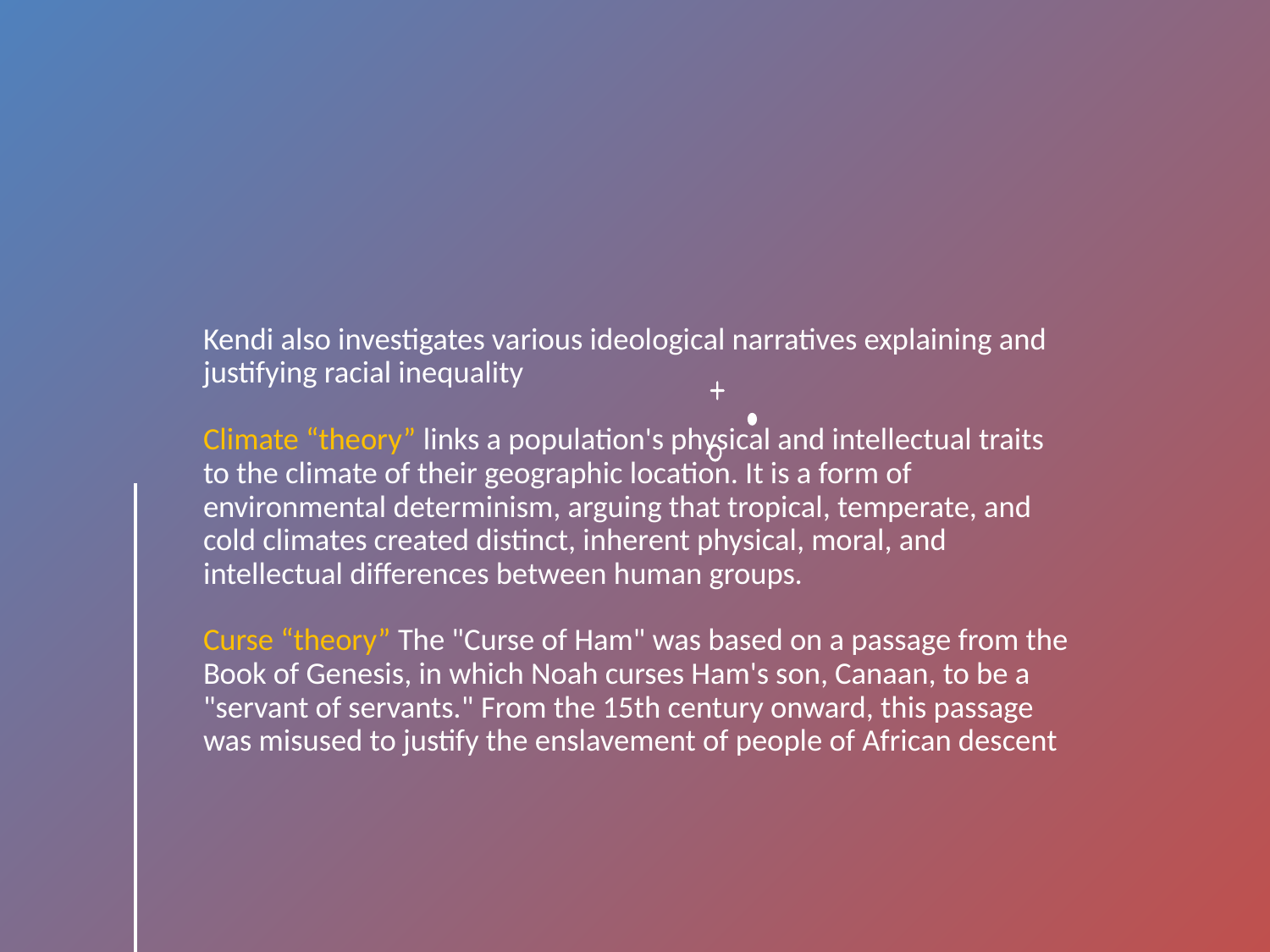

# Kendi also investigates various ideological narratives explaining and justifying racial inequality Climate “theory” links a population's physical and intellectual traits to the climate of their geographic location. It is a form of environmental determinism, arguing that tropical, temperate, and cold climates created distinct, inherent physical, moral, and intellectual differences between human groups.  Curse “theory” The "Curse of Ham" was based on a passage from the Book of Genesis, in which Noah curses Ham's son, Canaan, to be a "servant of servants." From the 15th century onward, this passage was misused to justify the enslavement of people of African descent